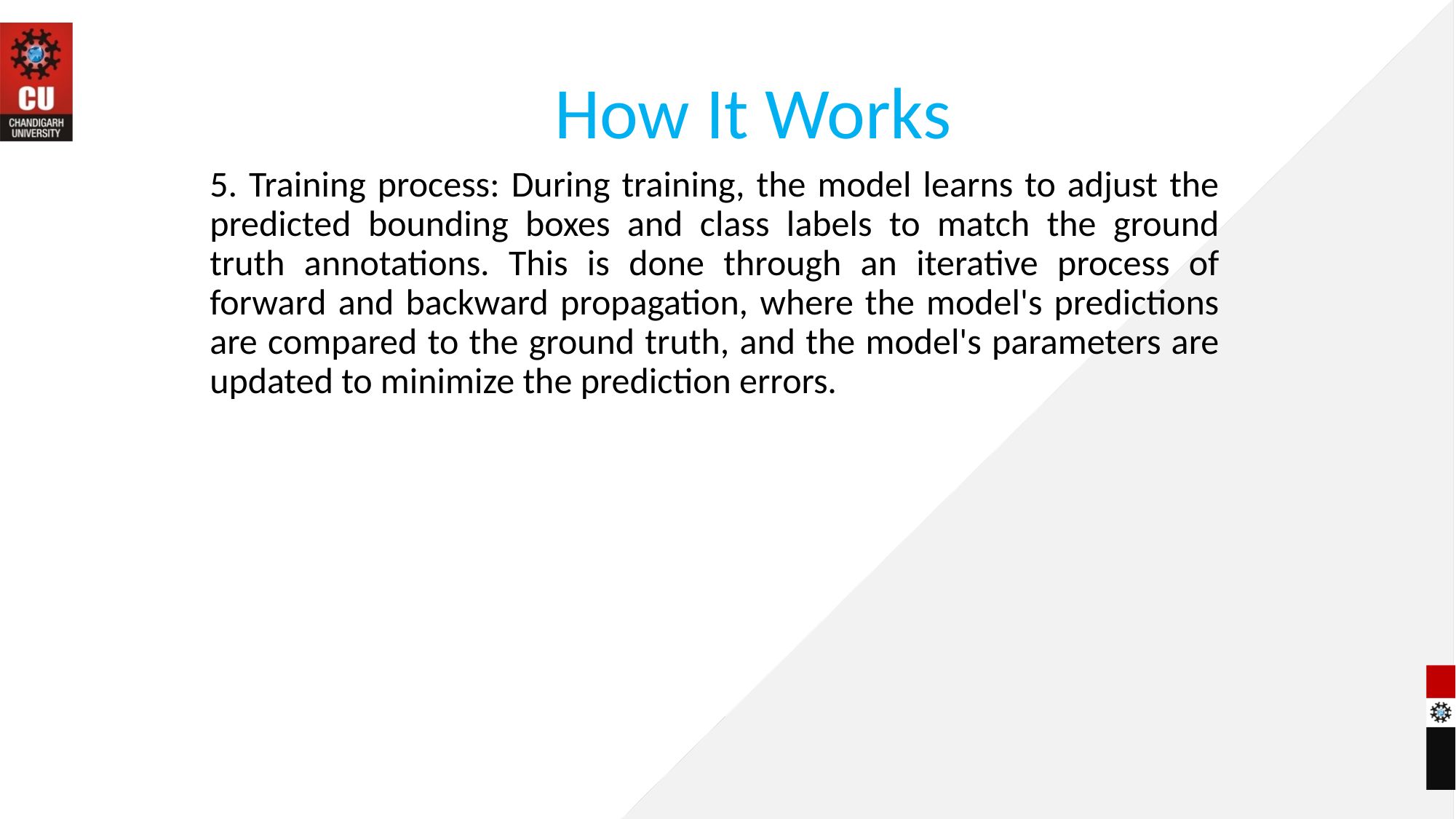

# How It Works
5. Training process: During training, the model learns to adjust the predicted bounding boxes and class labels to match the ground truth annotations. This is done through an iterative process of forward and backward propagation, where the model's predictions are compared to the ground truth, and the model's parameters are updated to minimize the prediction errors.